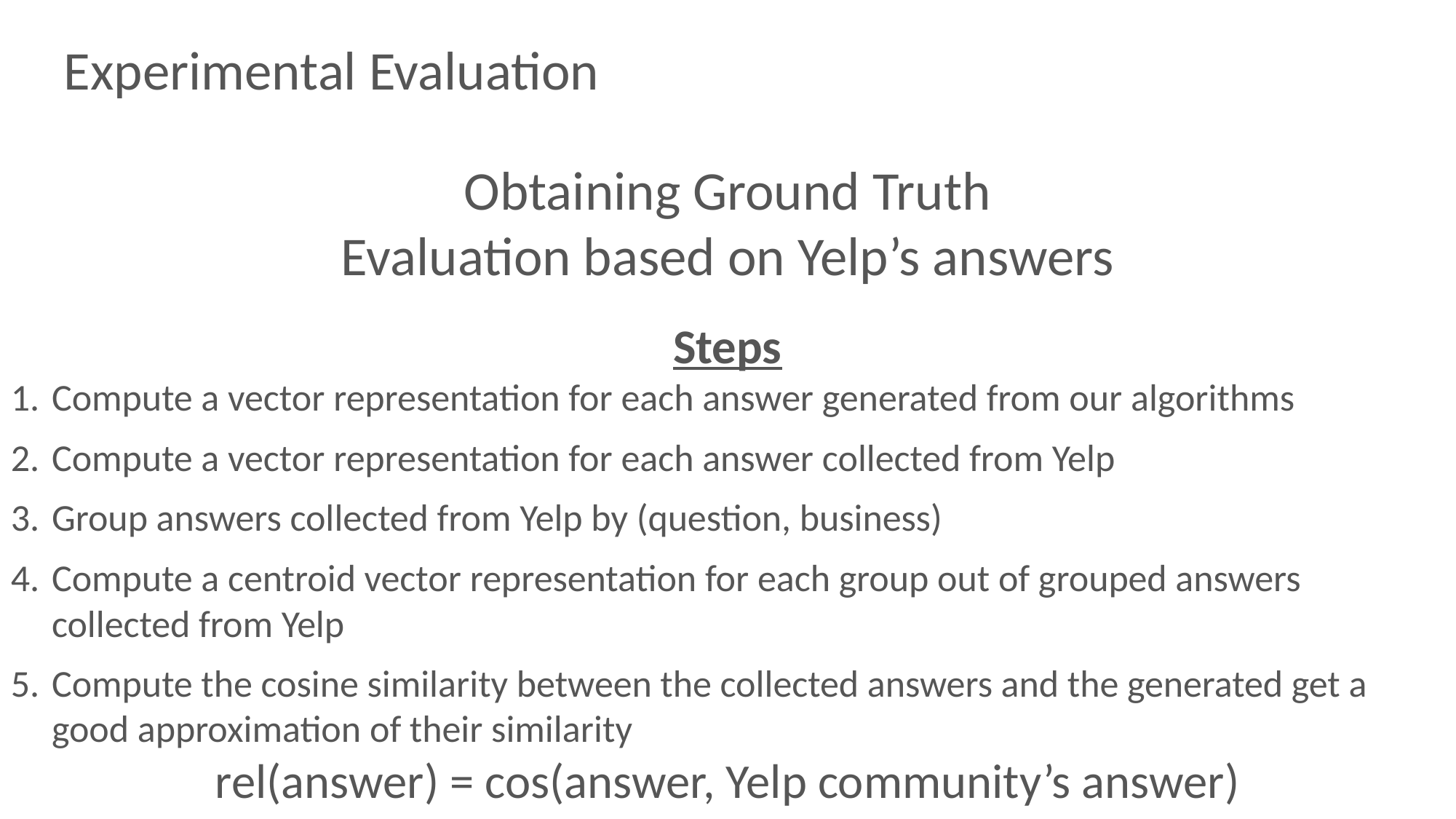

Experimental Evaluation
Obtaining Ground Truth
Evaluation based on Yelp’s answers
Steps
Compute a vector representation for each answer generated from our algorithms

Compute a vector representation for each answer collected from Yelp

Group answers collected from Yelp by (question, business)

Compute a centroid vector representation for each group out of grouped answers collected from Yelp

Compute the cosine similarity between the collected answers and the generated get a good approximation of their similarity
rel(answer) = cos(answer, Yelp community’s answer)